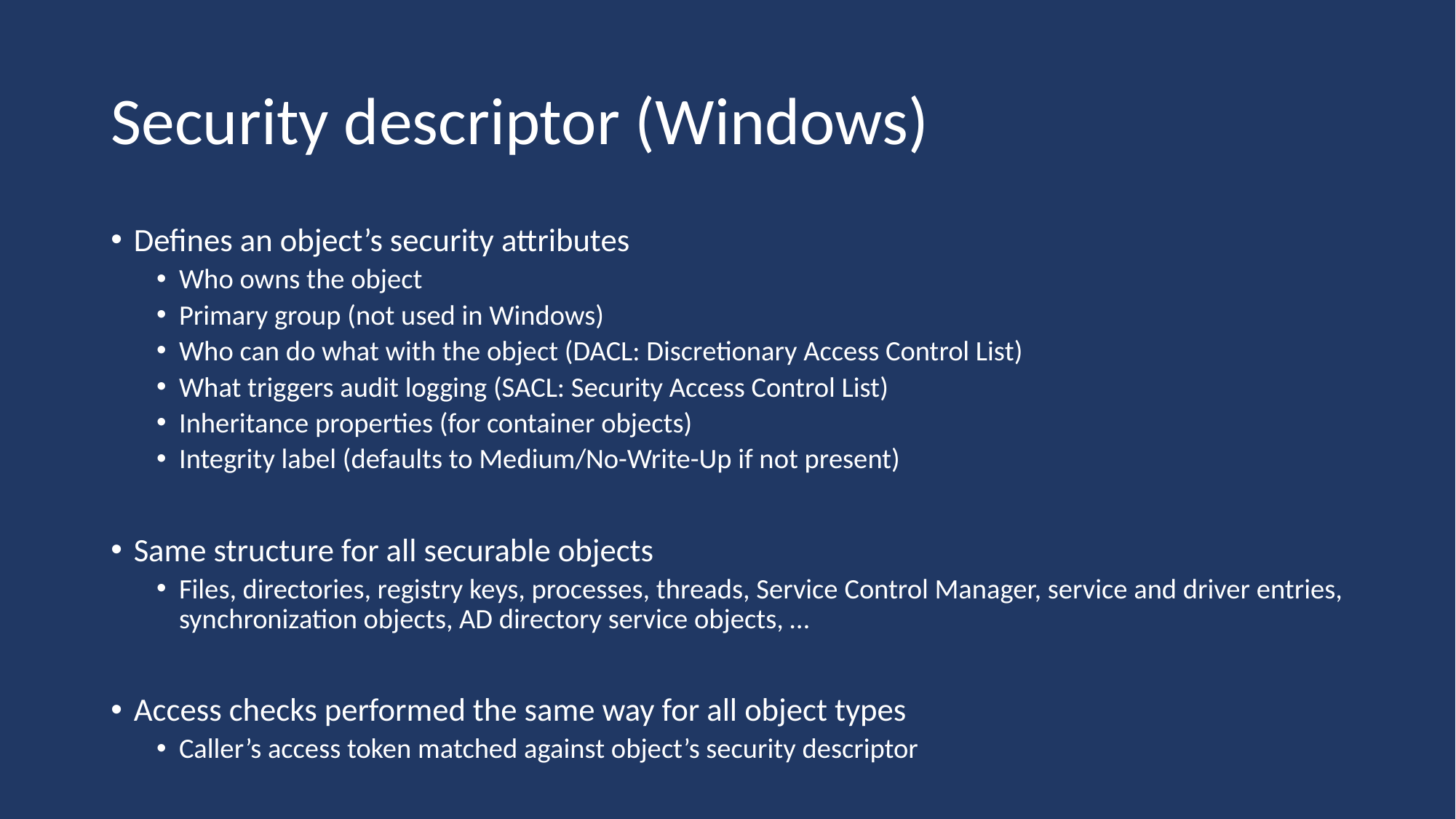

# Security descriptor (Windows)
Defines an object’s security attributes
Who owns the object
Primary group (not used in Windows)
Who can do what with the object (DACL: Discretionary Access Control List)
What triggers audit logging (SACL: Security Access Control List)
Inheritance properties (for container objects)
Integrity label (defaults to Medium/No-Write-Up if not present)

Same structure for all securable objects
Files, directories, registry keys, processes, threads, Service Control Manager, service and driver entries, synchronization objects, AD directory service objects, …

Access checks performed the same way for all object types
Caller’s access token matched against object’s security descriptor